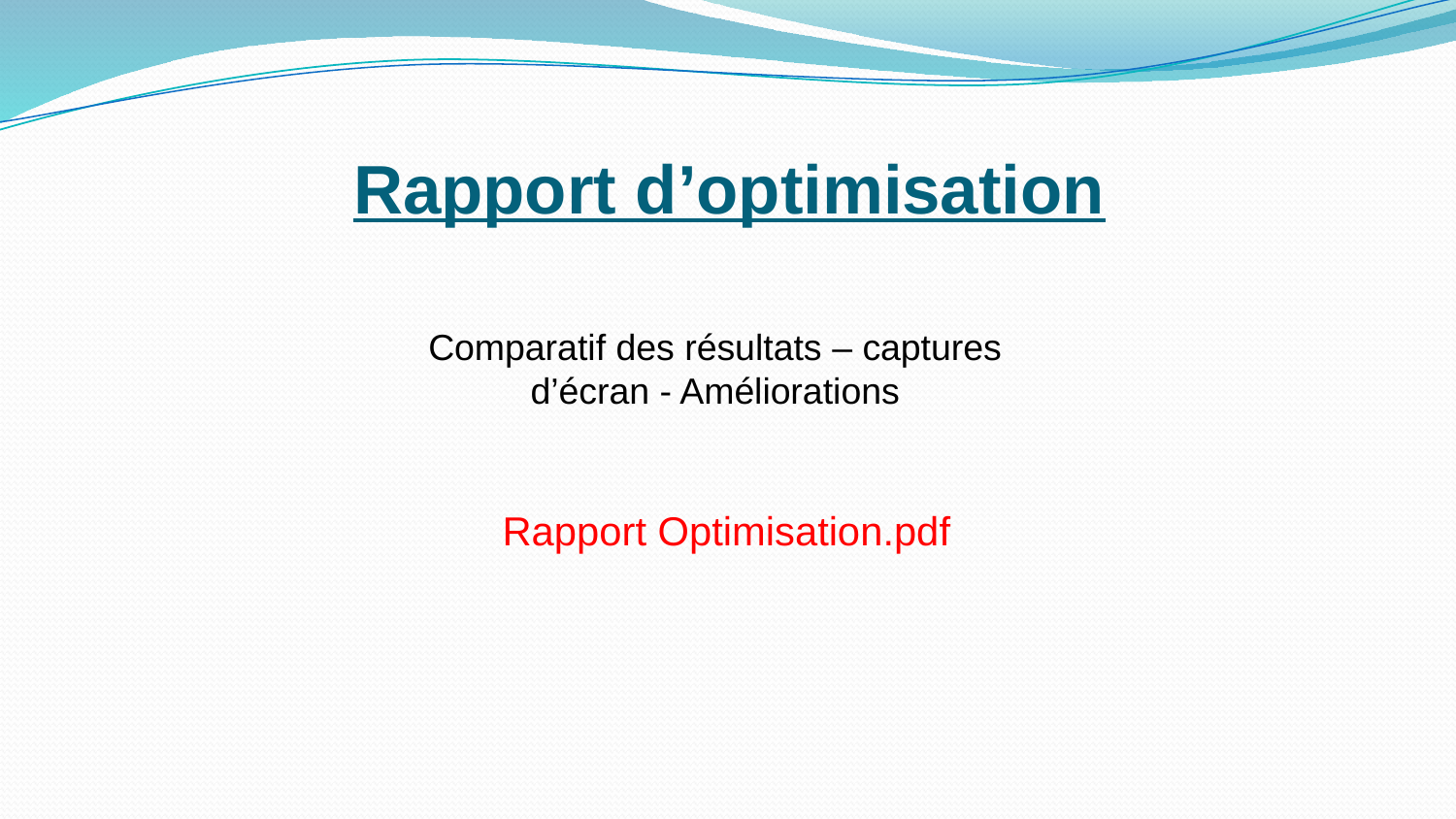

# Rapport d’optimisation
Comparatif des résultats – captures d’écran - Améliorations
Rapport Optimisation.pdf